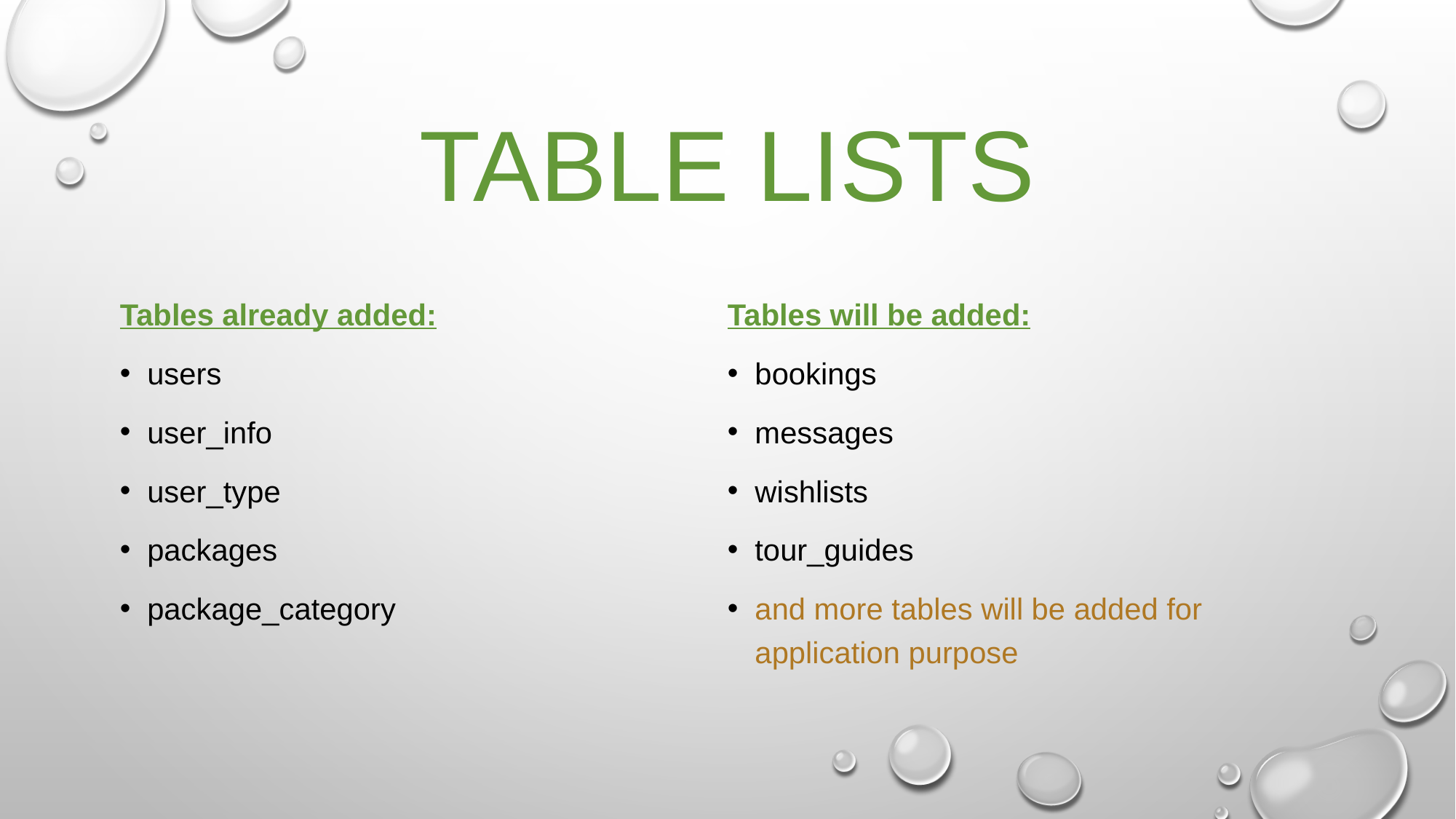

# Table lists
Tables already added:
users
user_info
user_type
packages
package_category

Tables will be added:
bookings
messages
wishlists
tour_guides
and more tables will be added for application purpose